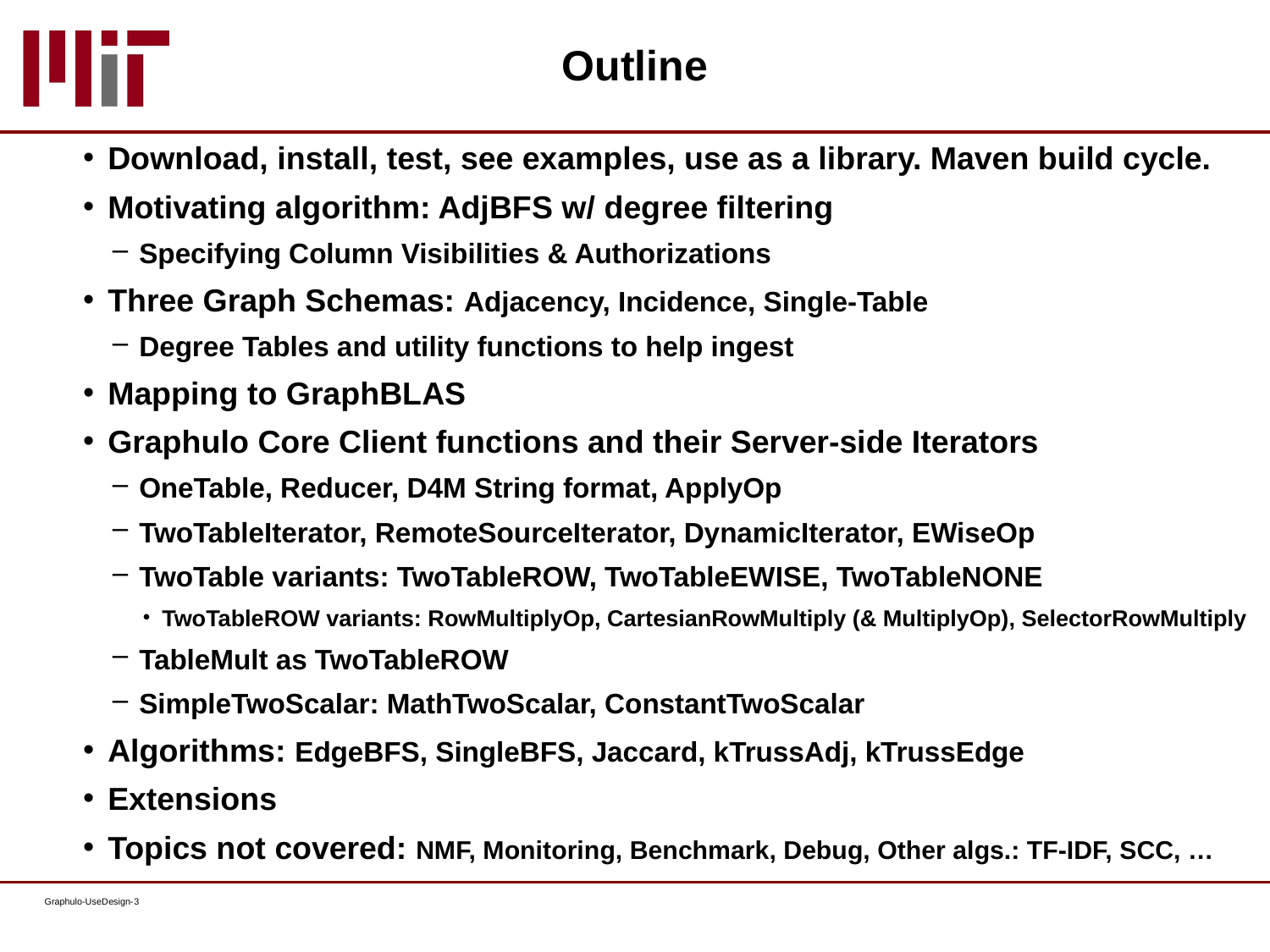

# Outline
Download, install, test, see examples, use as a library. Maven build cycle.
Motivating algorithm: AdjBFS w/ degree filtering
Specifying Column Visibilities & Authorizations
Three Graph Schemas: Adjacency, Incidence, Single-Table
Degree Tables and utility functions to help ingest
Mapping to GraphBLAS
Graphulo Core Client functions and their Server-side Iterators
OneTable, Reducer, D4M String format, ApplyOp
TwoTableIterator, RemoteSourceIterator, DynamicIterator, EWiseOp
TwoTable variants: TwoTableROW, TwoTableEWISE, TwoTableNONE
TwoTableROW variants: RowMultiplyOp, CartesianRowMultiply (& MultiplyOp), SelectorRowMultiply
TableMult as TwoTableROW
SimpleTwoScalar: MathTwoScalar, ConstantTwoScalar
Algorithms: EdgeBFS, SingleBFS, Jaccard, kTrussAdj, kTrussEdge
Extensions
Topics not covered: NMF, Monitoring, Benchmark, Debug, Other algs.: TF-IDF, SCC, …